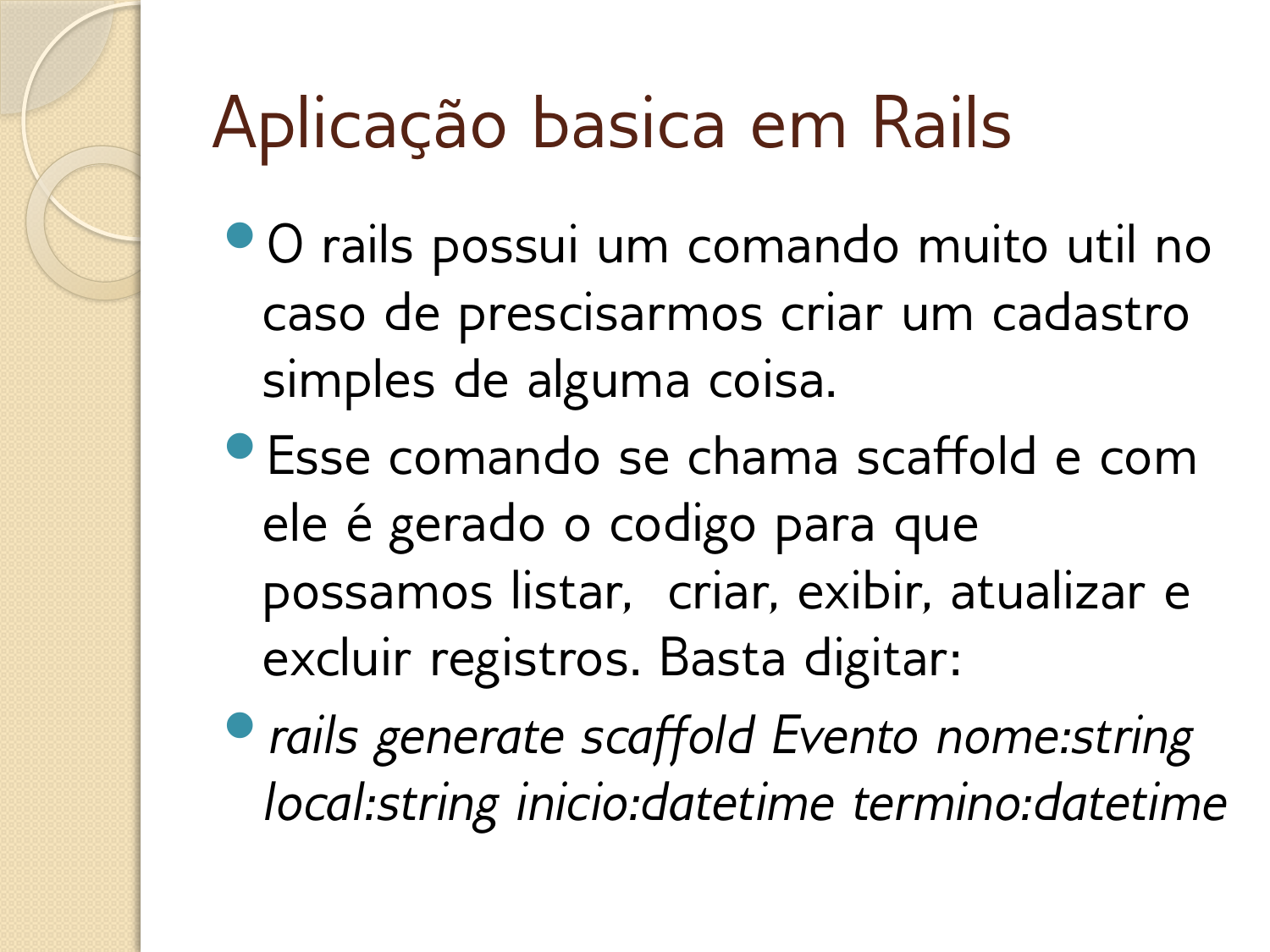

# Aplicação basica em Rails
O rails possui um comando muito util no caso de prescisarmos criar um cadastro simples de alguma coisa.
Esse comando se chama scaffold e com ele é gerado o codigo para que possamos listar,  criar, exibir, atualizar e excluir registros. Basta digitar:
rails generate scaffold Evento nome:string local:string inicio:datetime termino:datetime